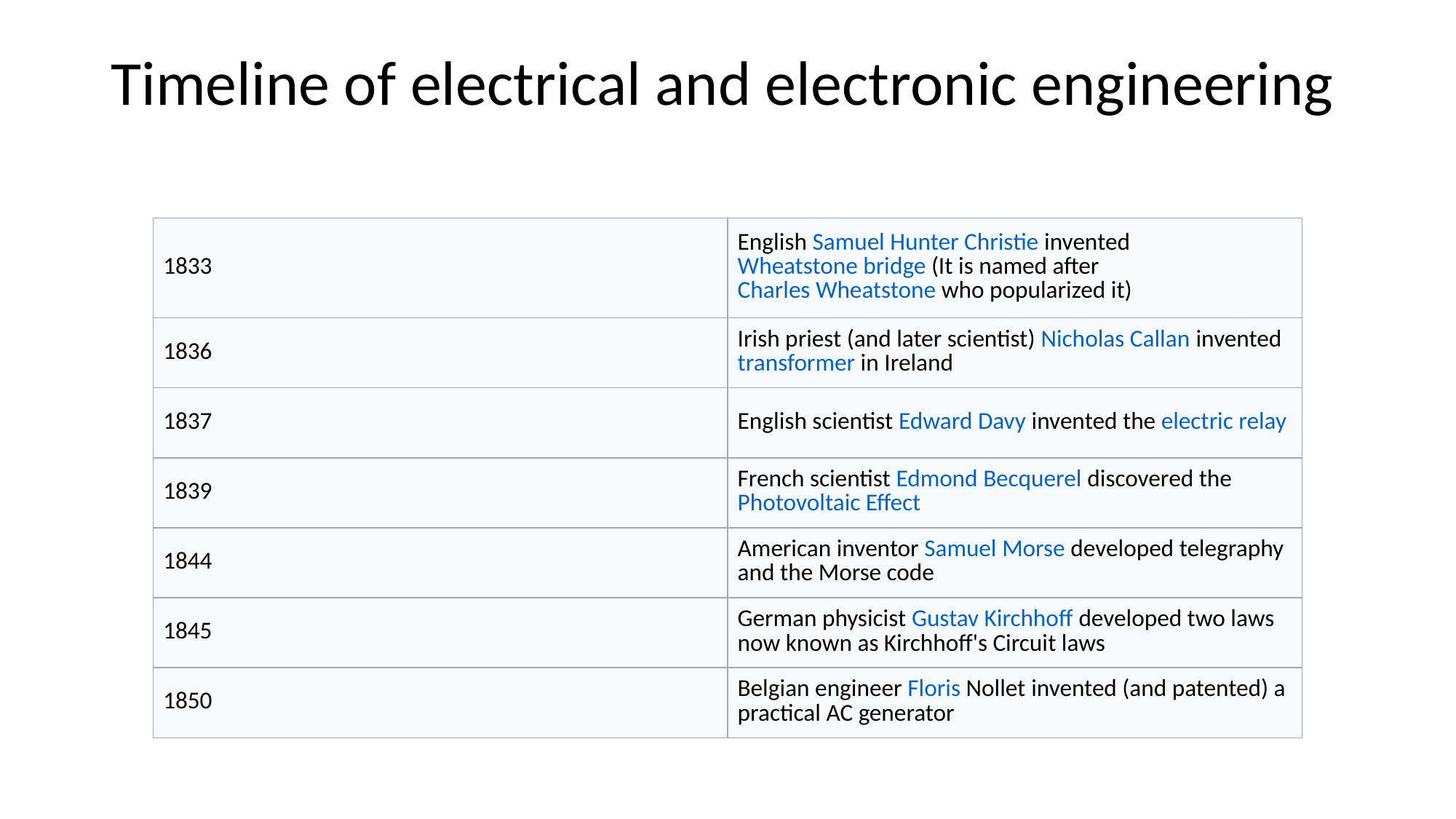

# Timeline of electrical and electronic engineering
| 1833 | English Samuel Hunter Christie invented Wheatstone bridge (It is named after Charles Wheatstone who popularized it) |
| --- | --- |
| 1836 | Irish priest (and later scientist) Nicholas Callan invented transformer in Ireland |
| 1837 | English scientist Edward Davy invented the electric relay |
| 1839 | French scientist Edmond Becquerel discovered the Photovoltaic Effect |
| 1844 | American inventor Samuel Morse developed telegraphy and the Morse code |
| 1845 | German physicist Gustav Kirchhoff developed two laws now known as Kirchhoff's Circuit laws |
| 1850 | Belgian engineer Floris Nollet invented (and patented) a practical AC generator |